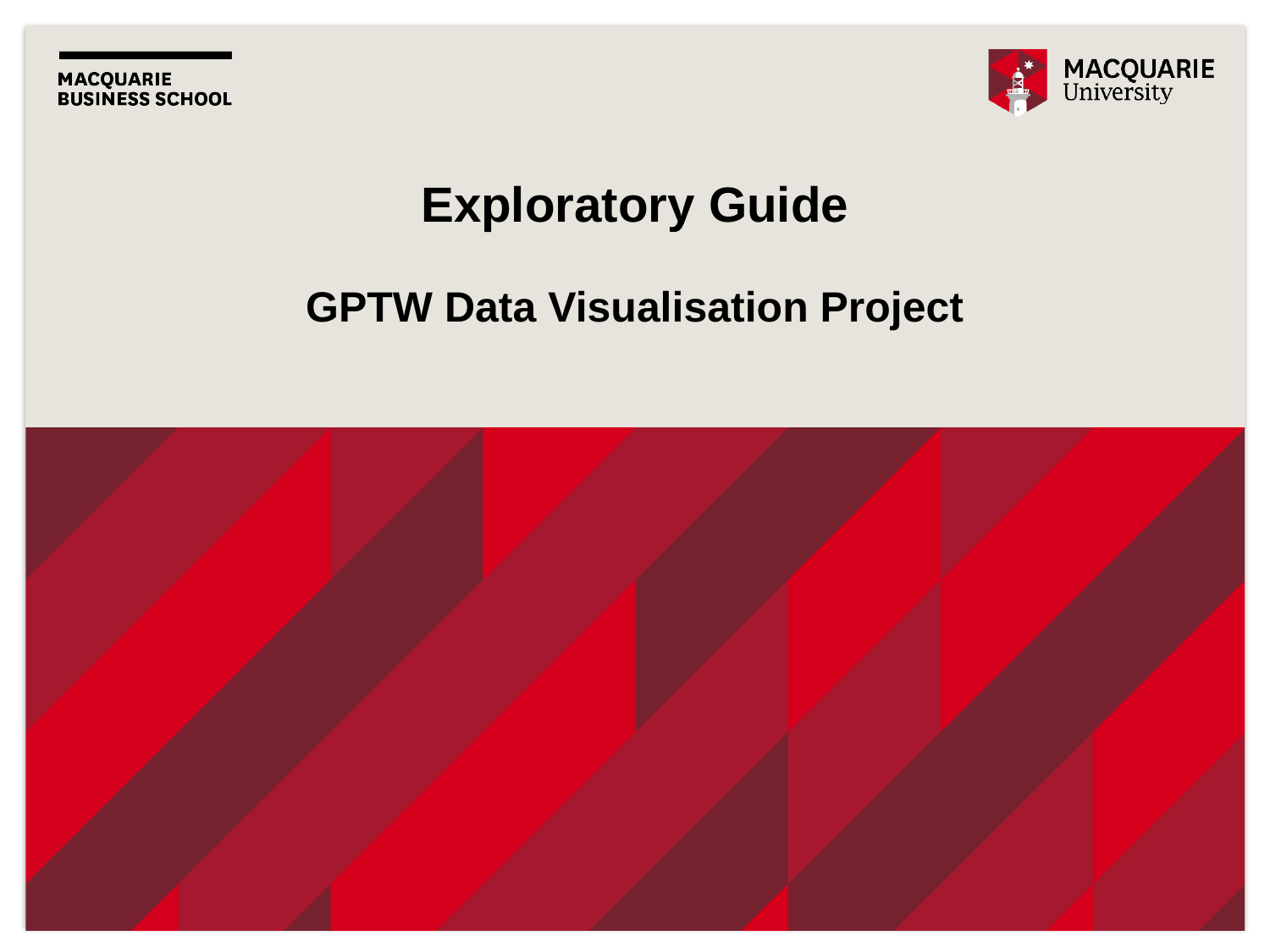

# Exploratory Guide
GPTW Data Visualisation Project